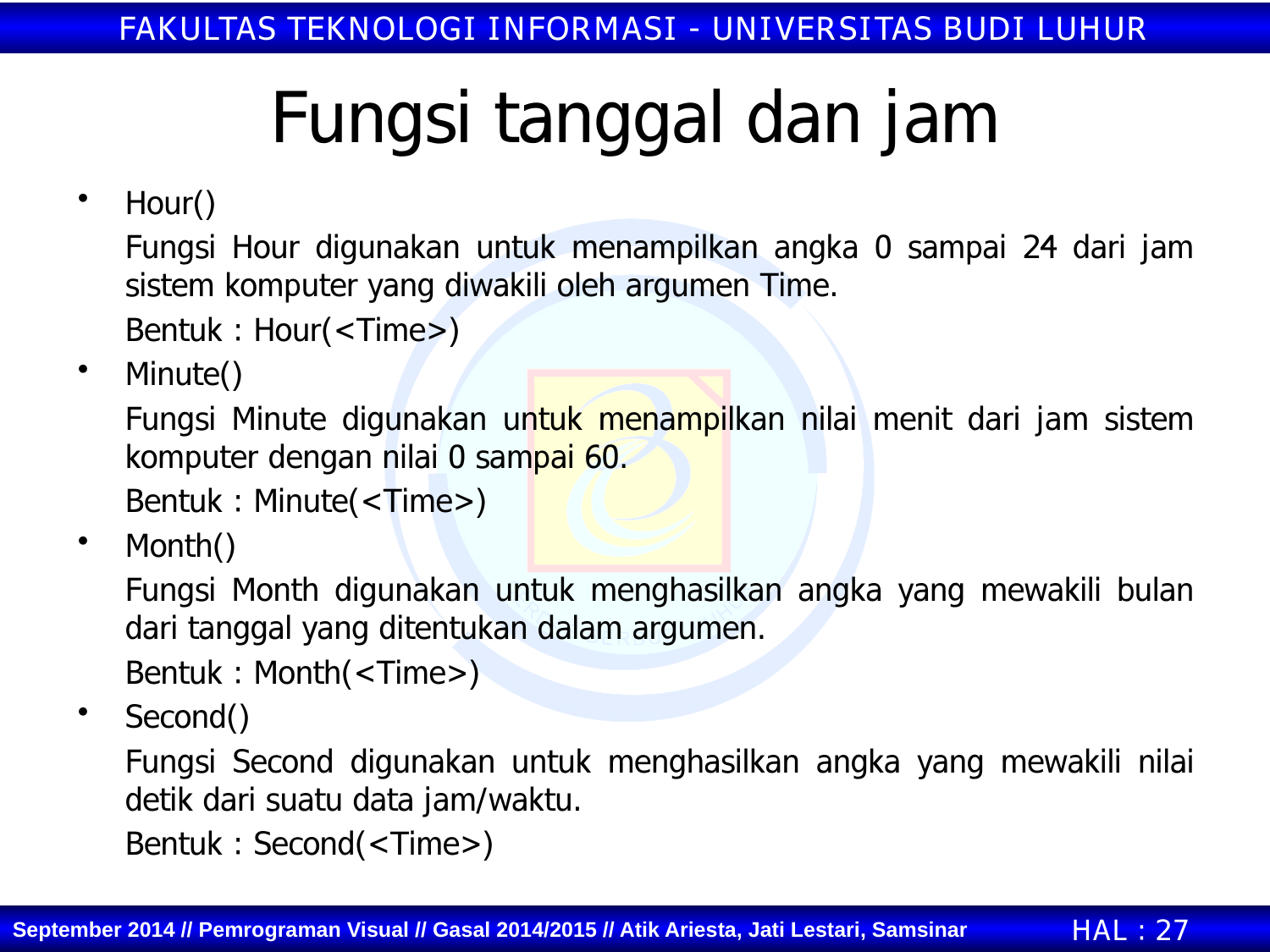

# Fungsi tanggal dan jam
Hour()
	Fungsi Hour digunakan untuk menampilkan angka 0 sampai 24 dari jam sistem komputer yang diwakili oleh argumen Time.
	Bentuk : Hour(<Time>)
Minute()
	Fungsi Minute digunakan untuk menampilkan nilai menit dari jam sistem komputer dengan nilai 0 sampai 60.
	Bentuk : Minute(<Time>)
Month()
	Fungsi Month digunakan untuk menghasilkan angka yang mewakili bulan dari tanggal yang ditentukan dalam argumen.
	Bentuk : Month(<Time>)
Second()
	Fungsi Second digunakan untuk menghasilkan angka yang mewakili nilai detik dari suatu data jam/waktu.
	Bentuk : Second(<Time>)